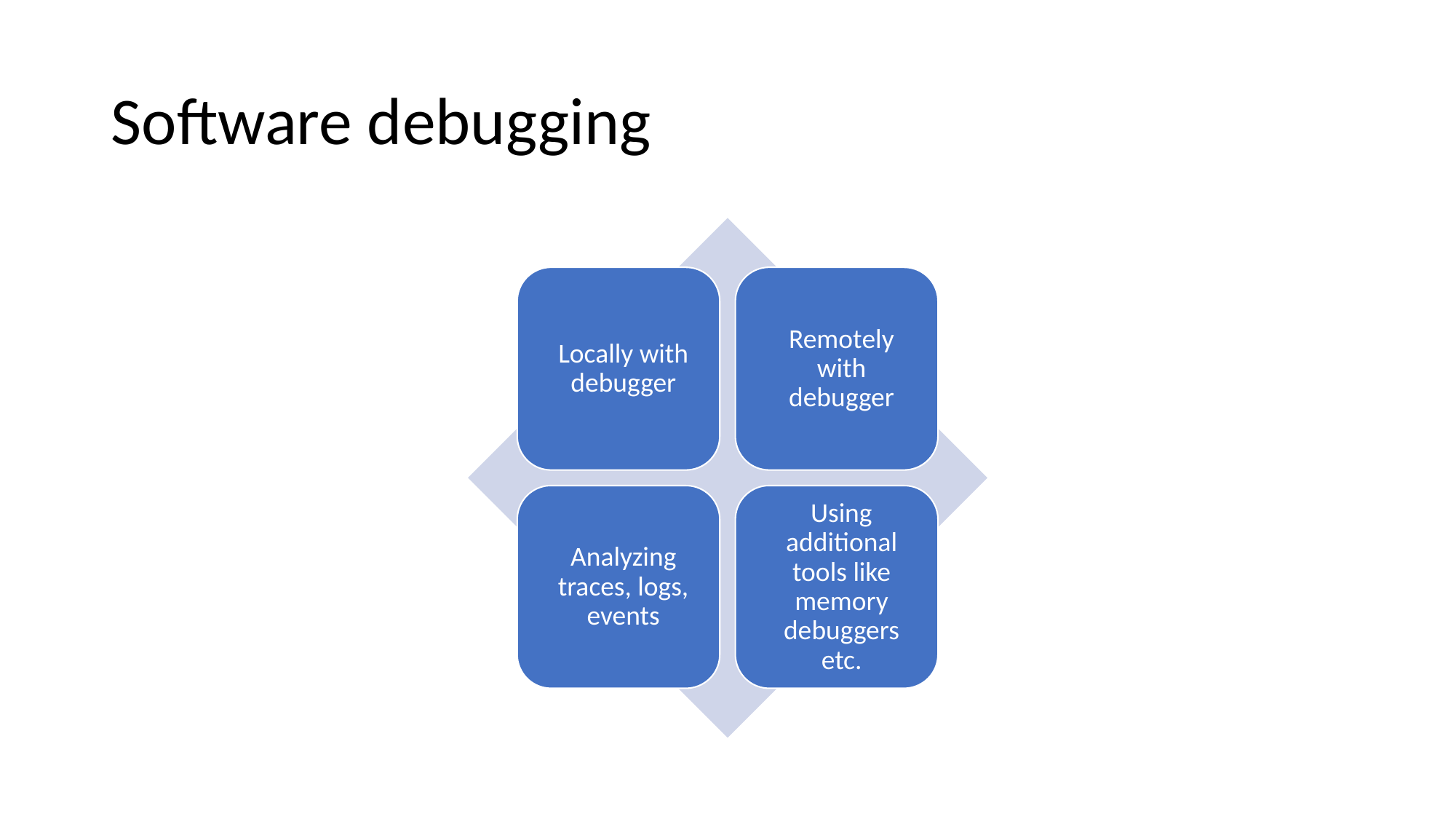

# Software debugging
Locally with debugger
Remotely with debugger
Analyzing traces, logs, events
Using additional tools like memory debuggers etc.